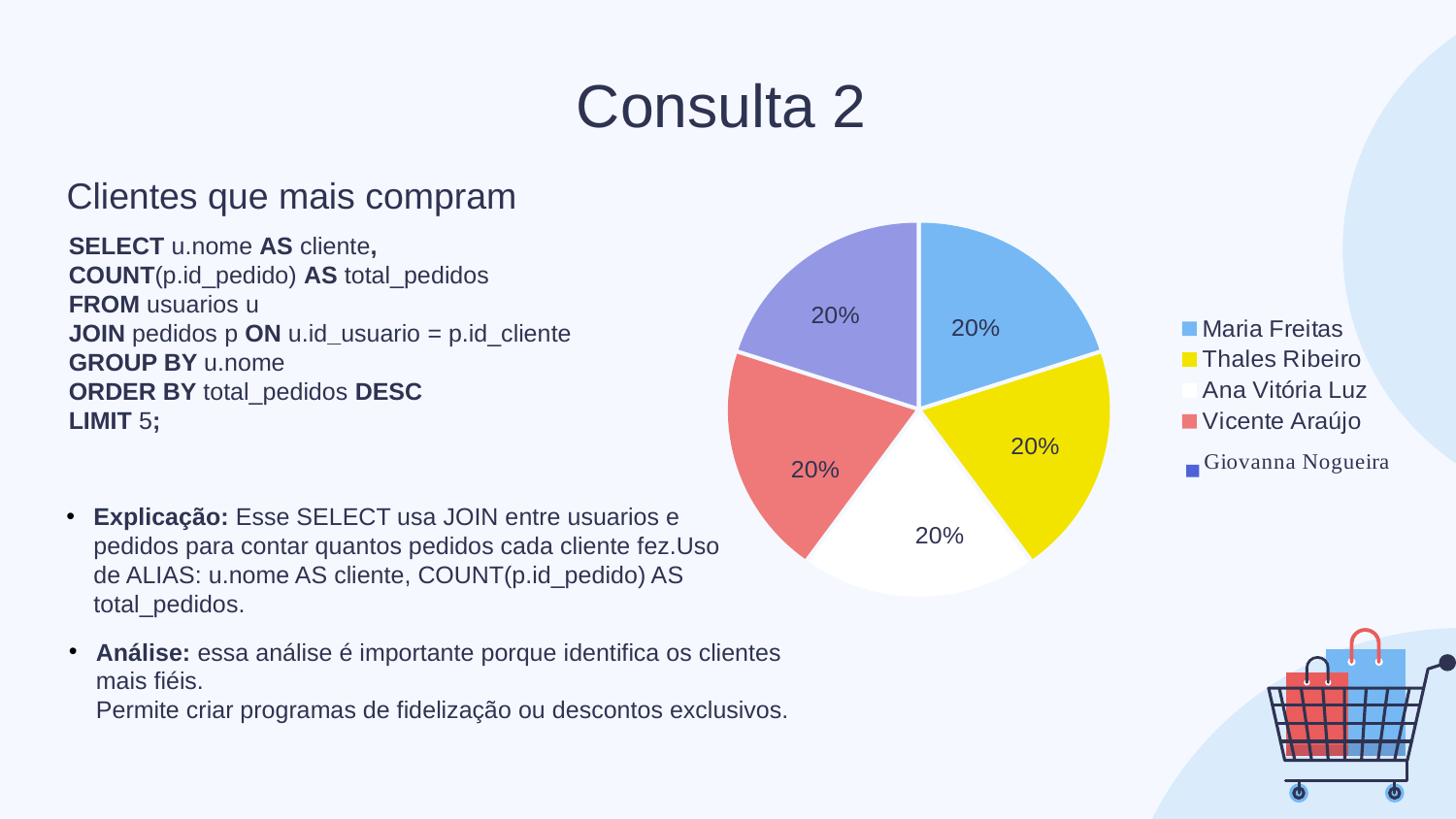

# Consulta 2

### Chart

| Category | Coluna1 |
|---|---|
| Maria Freitas | 2.0 |
| Thales Ribeiro | 2.0 |
| Ana Vitória Luz | 2.0 |
| Vicente Araújo | 2.0 |
| Giovanna Nogueira | 2.0 |
Clientes que mais compram
SELECT u.nome AS cliente, COUNT(p.id_pedido) AS total_pedidos
FROM usuarios u
JOIN pedidos p ON u.id_usuario = p.id_cliente
GROUP BY u.nome
ORDER BY total_pedidos DESC
LIMIT 5;

Explicação: Esse SELECT usa JOIN entre usuarios e pedidos para contar quantos pedidos cada cliente fez.Uso de ALIAS: u.nome AS cliente, COUNT(p.id_pedido) AS total_pedidos.

Análise: essa análise é importante porque identifica os clientes mais fiéis.
    Permite criar programas de fidelização ou descontos exclusivos.